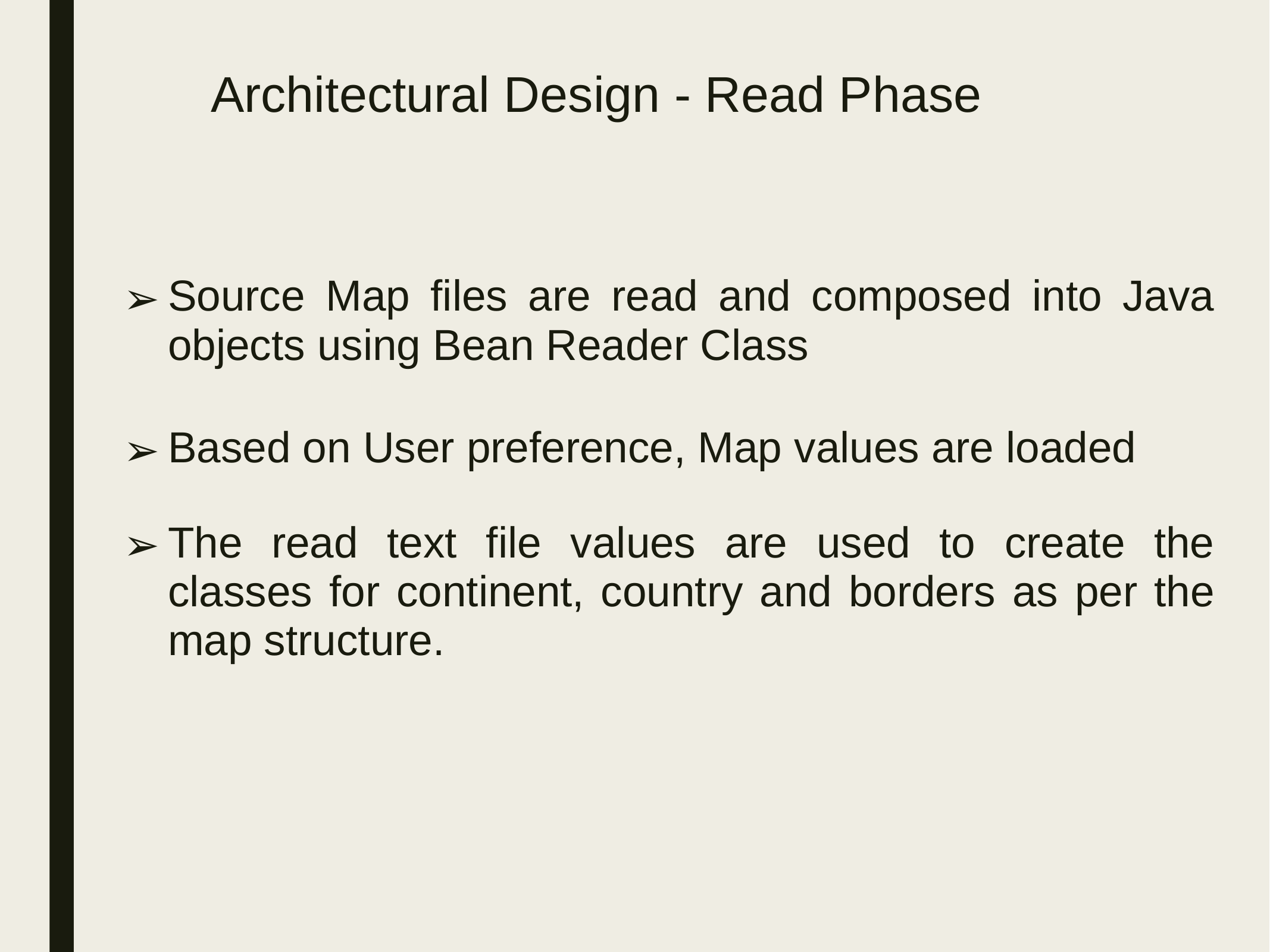

# Architectural Design - Read Phase

Source Map files are read and composed into Java objects using Bean Reader Class

Based on User preference, Map values are loaded
The read text file values are used to create the classes for continent, country and borders as per the map structure.